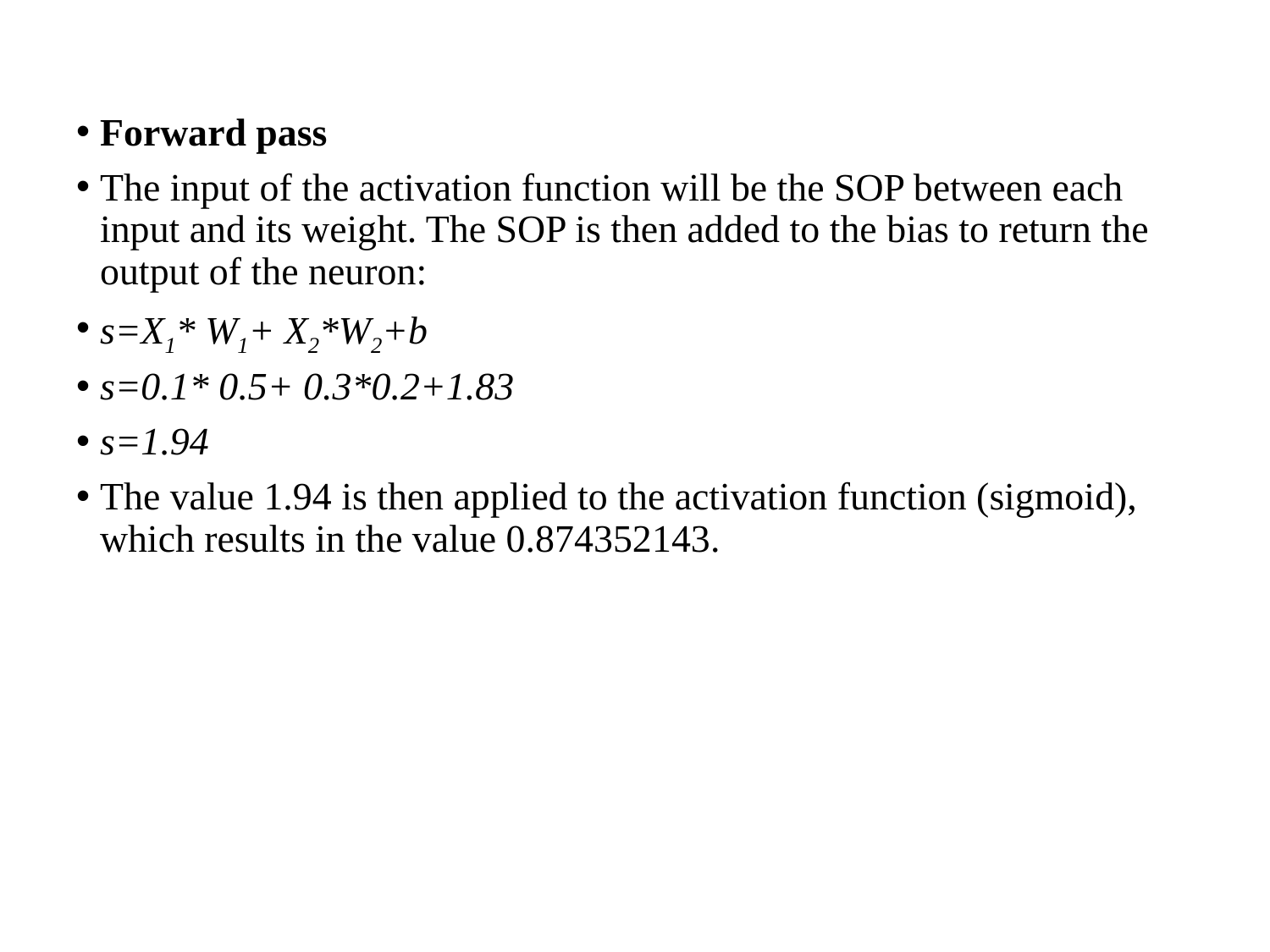

Forward pass
The input of the activation function will be the SOP between each input and its weight. The SOP is then added to the bias to return the output of the neuron:
s=X1* W1+ X2*W2+b
s=0.1* 0.5+ 0.3*0.2+1.83
s=1.94
The value 1.94 is then applied to the activation function (sigmoid), which results in the value 0.874352143.